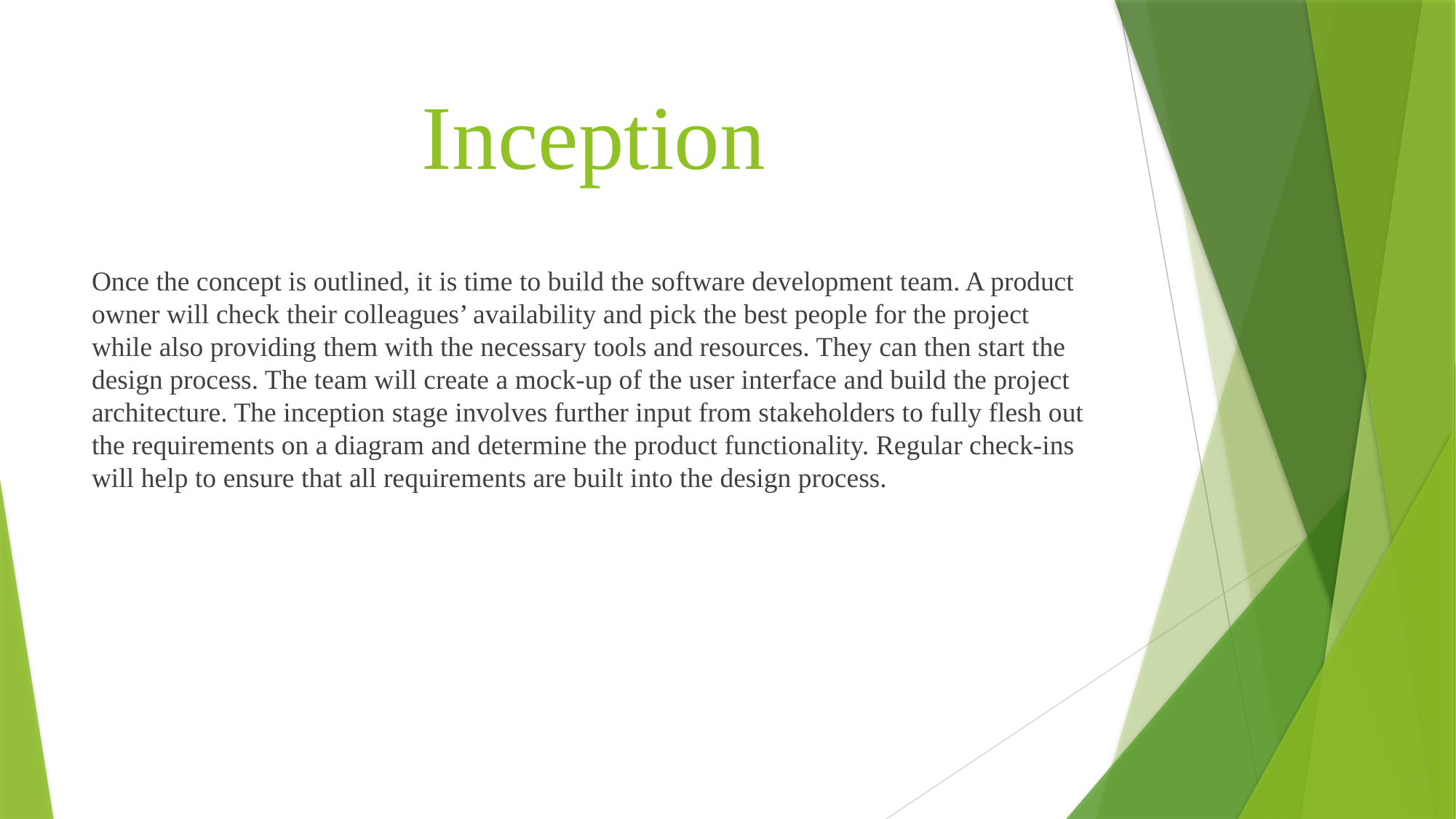

# Inception
Once the concept is outlined, it is time to build the software development team. A product owner will check their colleagues’ availability and pick the best people for the project while also providing them with the necessary tools and resources. They can then start the design process. The team will create a mock-up of the user interface and build the project architecture. The inception stage involves further input from stakeholders to fully flesh out the requirements on a diagram and determine the product functionality. Regular check-ins will help to ensure that all requirements are built into the design process.